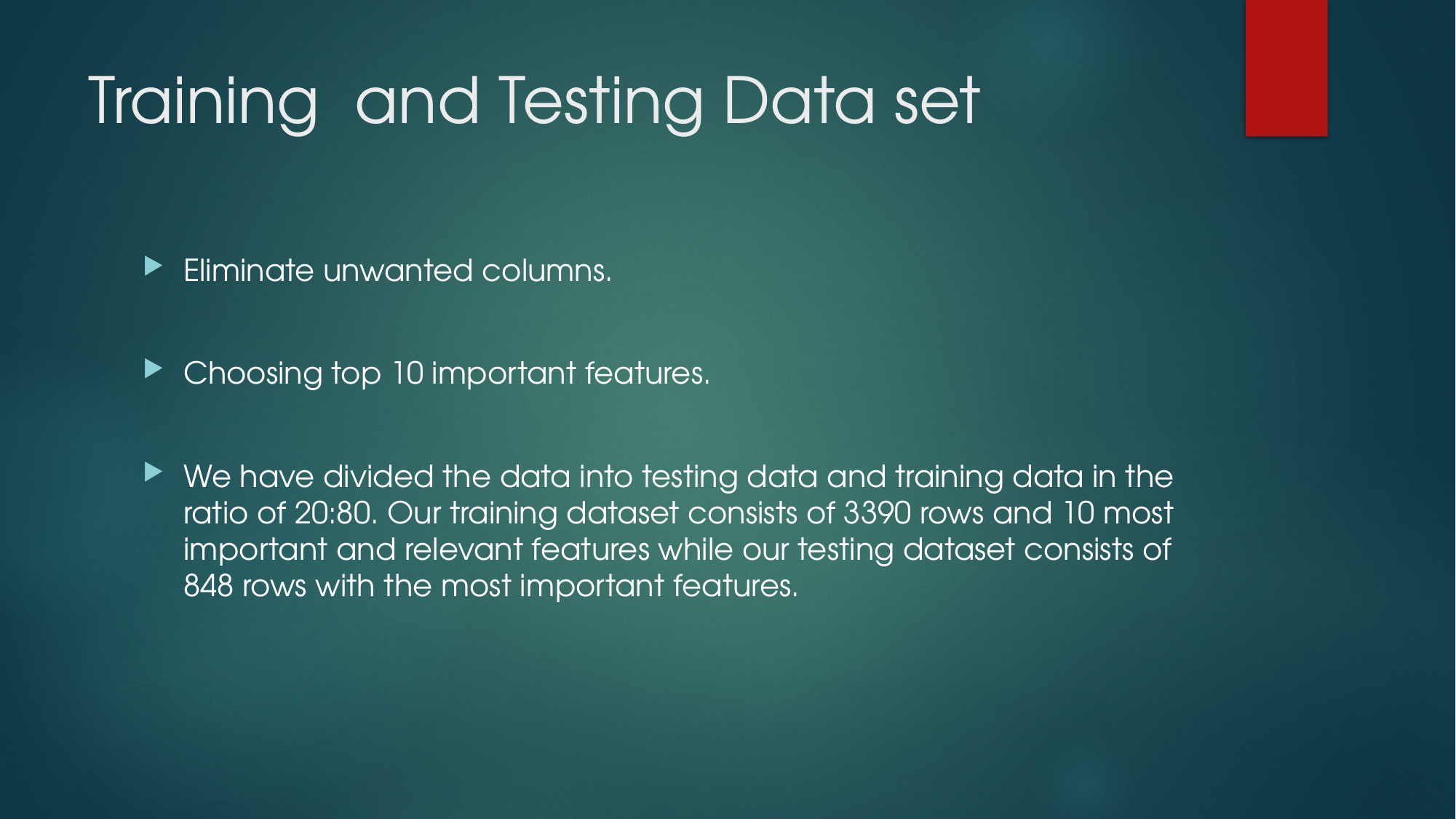

# Training  and Testing Data set
Eliminate unwanted columns.

Choosing top 10 important features.

We have divided the data into testing data and training data in the ratio of 20:80. Our training dataset consists of 3390 rows and 10 most important and relevant features while our testing dataset consists of 848 rows with the most important features.